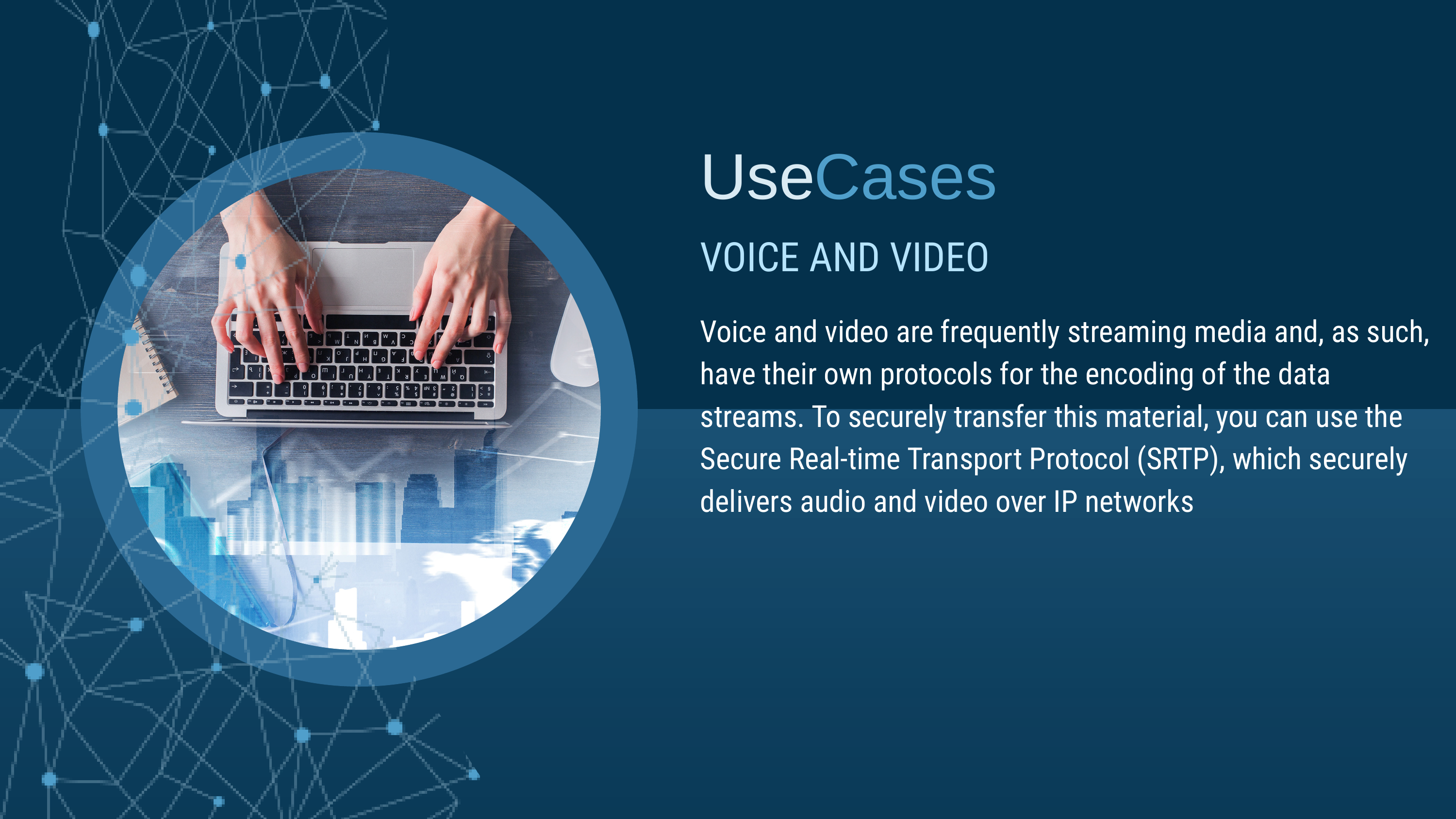

Use
Cases

VOICE AND VIDEO
Voice and video are frequently streaming media and, as such, have their own protocols for the encoding of the data streams. To securely transfer this material, you can use the Secure Real-time Transport Protocol (SRTP), which securely delivers audio and video over IP networks